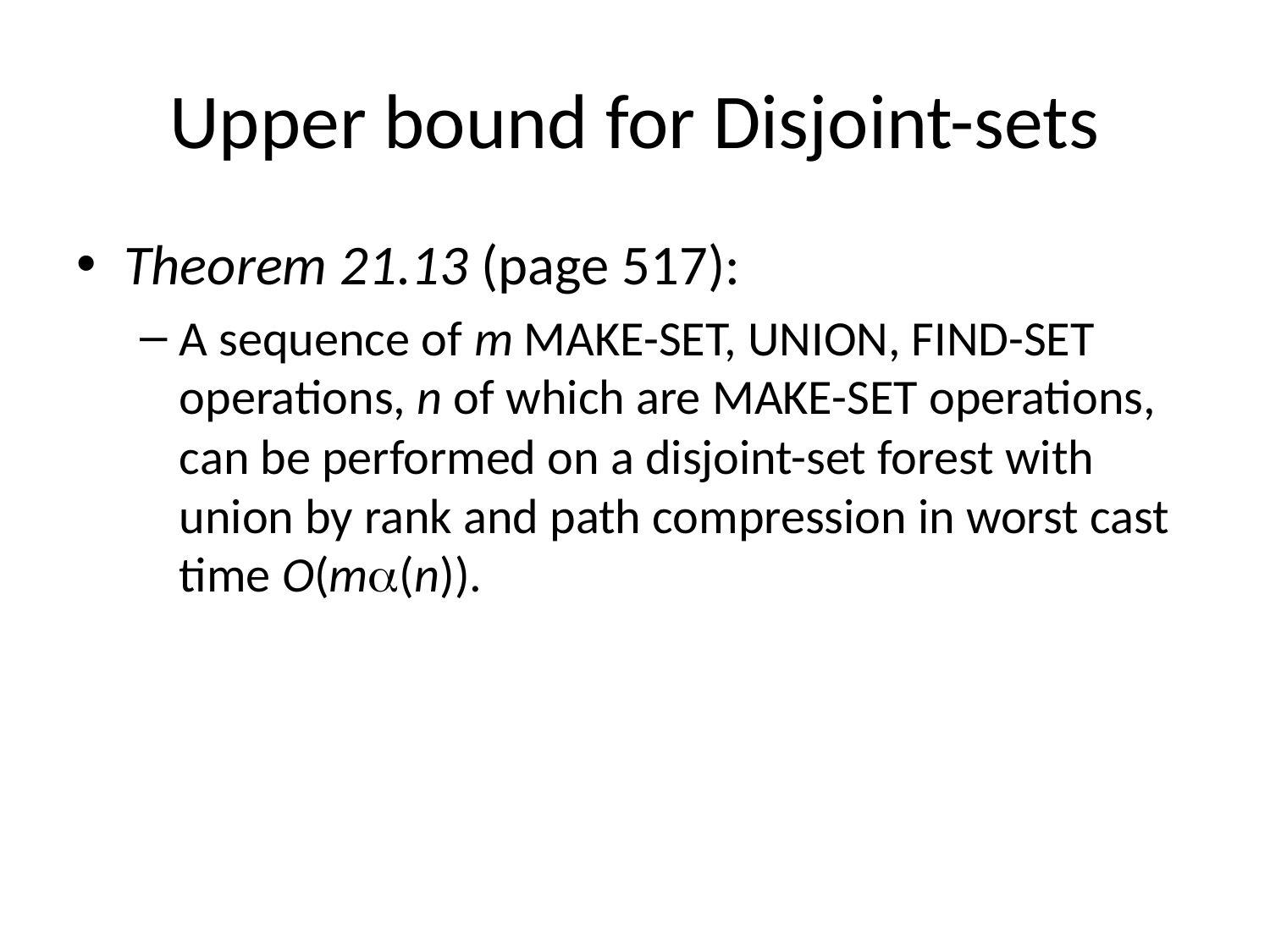

# Upper bound for Disjoint-sets
Theorem 21.13 (page 517):
A sequence of m MAKE-SET, UNION, FIND-SET operations, n of which are MAKE-SET operations, can be performed on a disjoint-set forest with union by rank and path compression in worst cast time O(mα(n)).